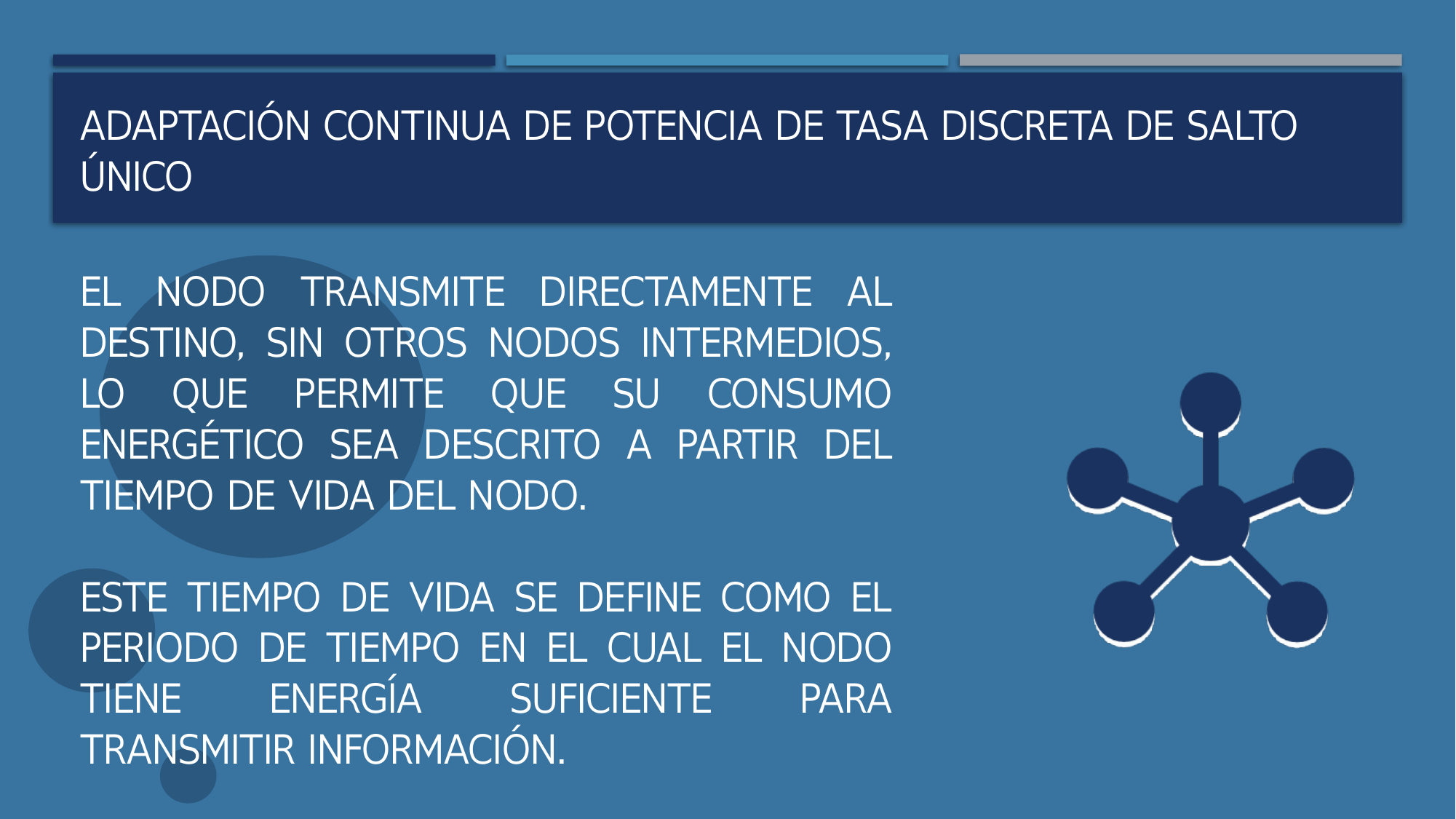

# Adaptación continua de potencia de tasa discreta de salto único
el nodo transmite directamente al destino, sin otros nodos intermedios, lo que permite que su consumo energético sea descrito a partir del tiempo de vida del nodo.

Este tiempo de vida se define como el periodo de tiempo en el cual el nodo tiene energía suficiente para transmitir información.